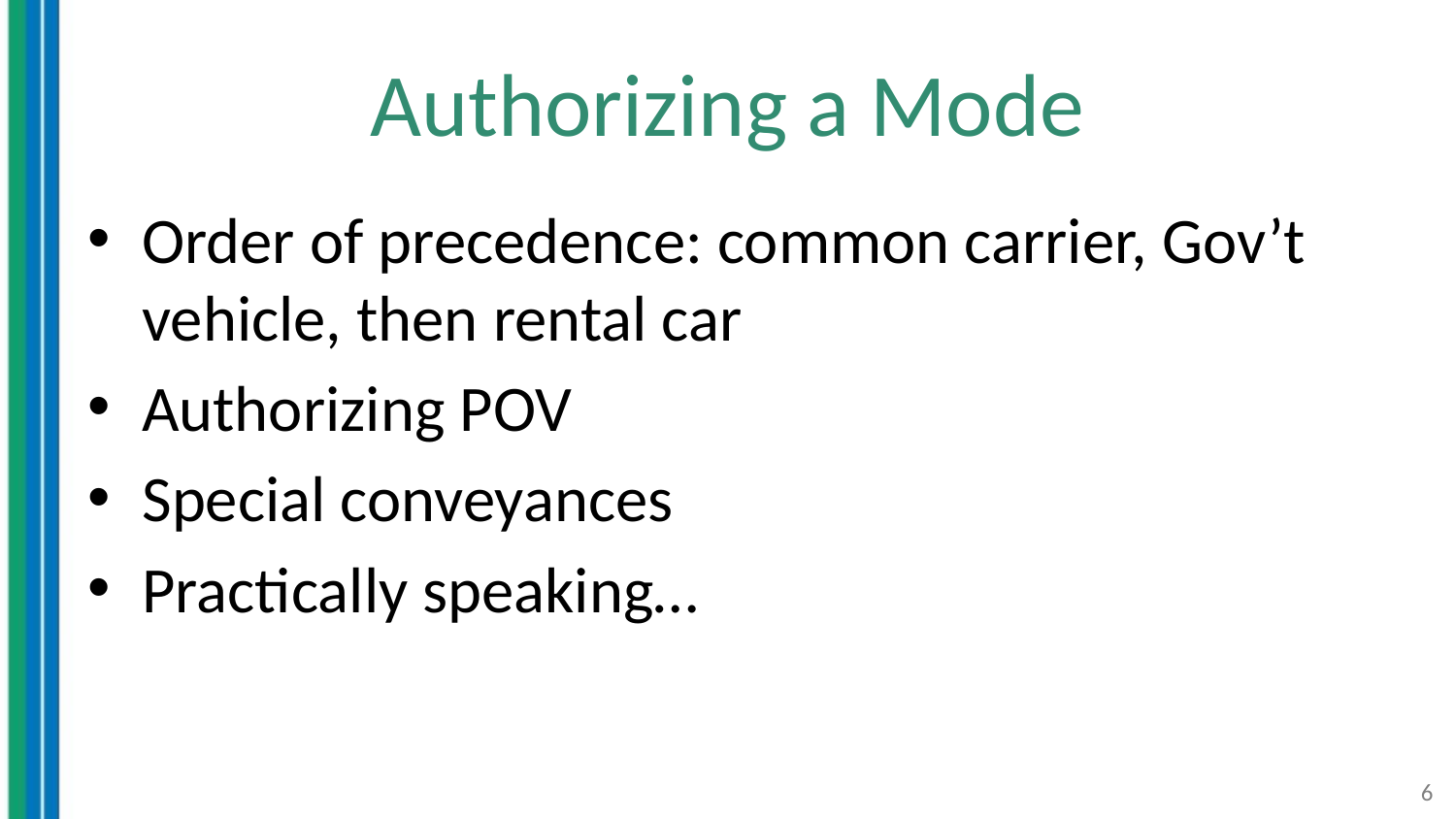

# Authorizing a Mode
Order of precedence: common carrier, Gov’t vehicle, then rental car
Authorizing POV
Special conveyances
Practically speaking…